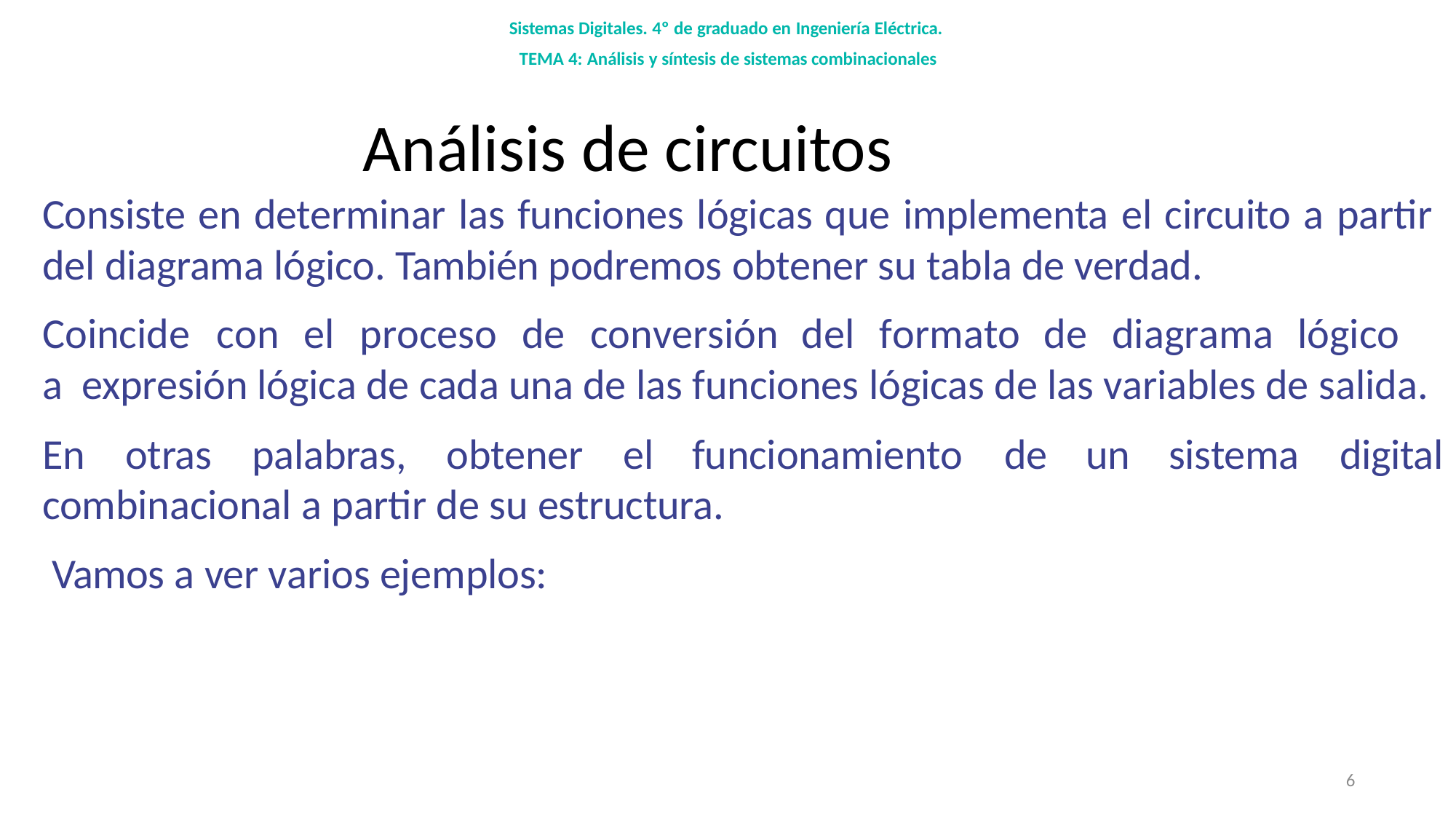

Sistemas Digitales. 4º de graduado en Ingeniería Eléctrica.  TEMA 4: Análisis y síntesis de sistemas combinacionales
# Análisis de circuitos
Consiste en determinar las funciones lógicas que implementa el circuito a partir  del diagrama lógico. También podremos obtener su tabla de verdad.
Coincide	con	el	proceso	de	conversión	del	formato	de	diagrama	lógico	a  expresión lógica de cada una de las funciones lógicas de las variables de salida.
En	otras	palabras,	obtener	el	funcionamiento	de	un	sistema	digital
combinacional a partir de su estructura.  Vamos a ver varios ejemplos:
6